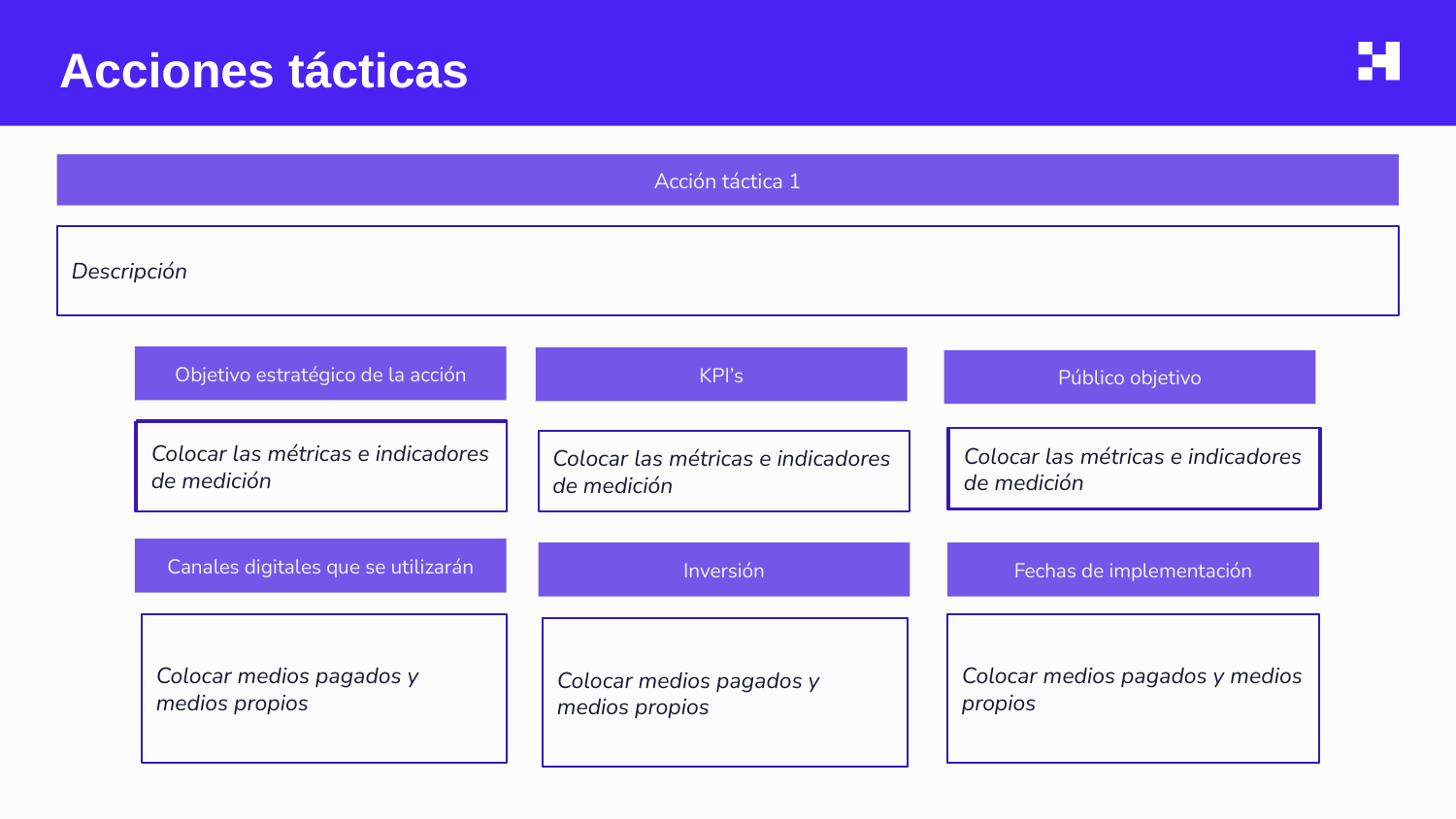

# Acciones tácticas
Acción táctica 1
Descripción
Objetivo estratégico de la acción
KPI’s
Público objetivo
Colocar las métricas e indicadores de medición

Colocar las métricas e indicadores de medición

Colocar las métricas e indicadores de medición
Canales digitales que se utilizarán
Inversión
Fechas de implementación
Colocar medios pagados y medios propios
Colocar medios pagados y medios propios

Colocar medios pagados y medios propios